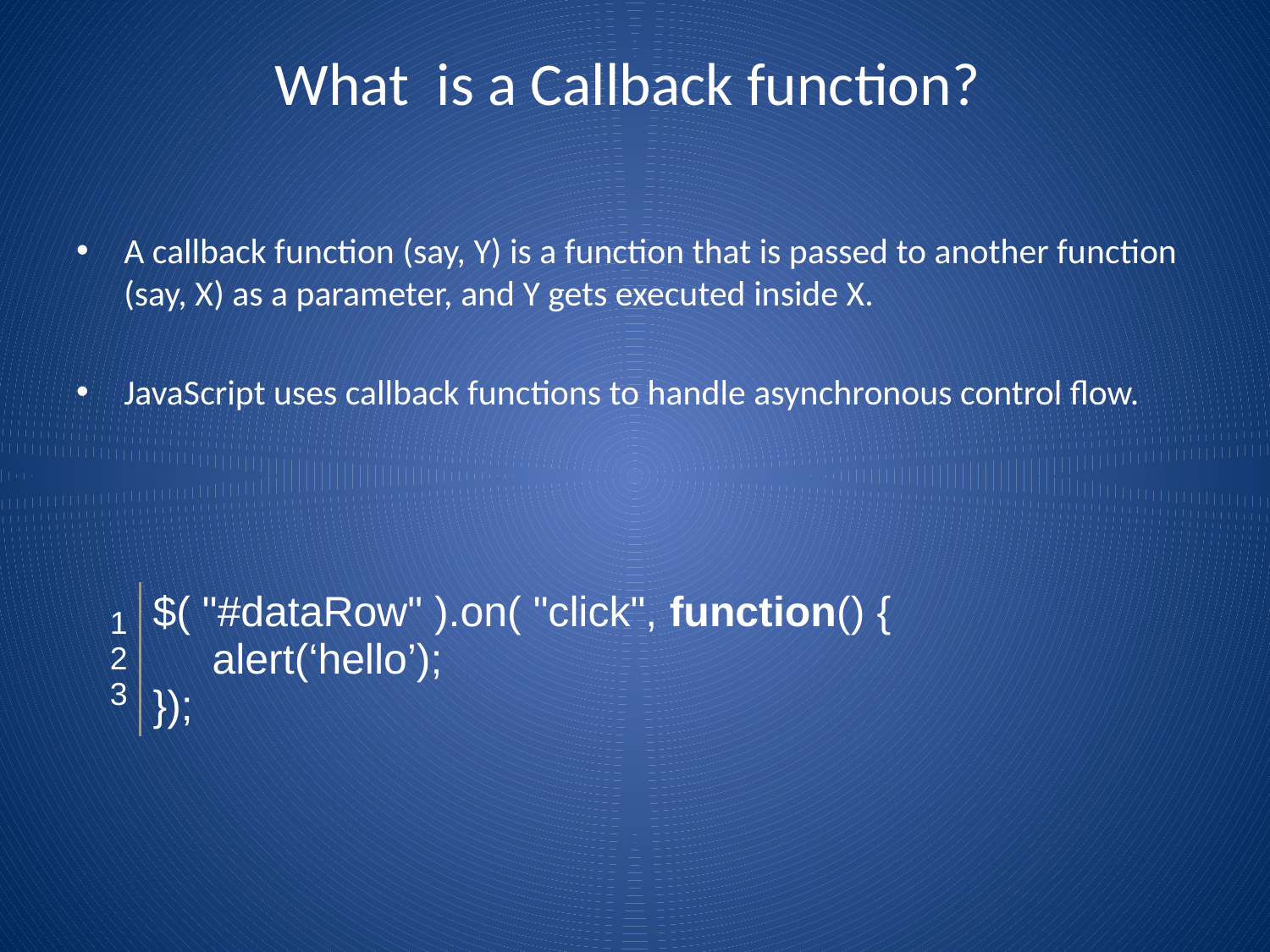

# What  is a Callback function?
A callback function (say, Y) is a function that is passed to another function (say, X) as a parameter, and Y gets executed inside X.

JavaScript uses callback functions to handle asynchronous control flow.
| 1 2 3 | $( "#dataRow" ).on( "click", function() { alert(‘hello’); }); |
| --- | --- |